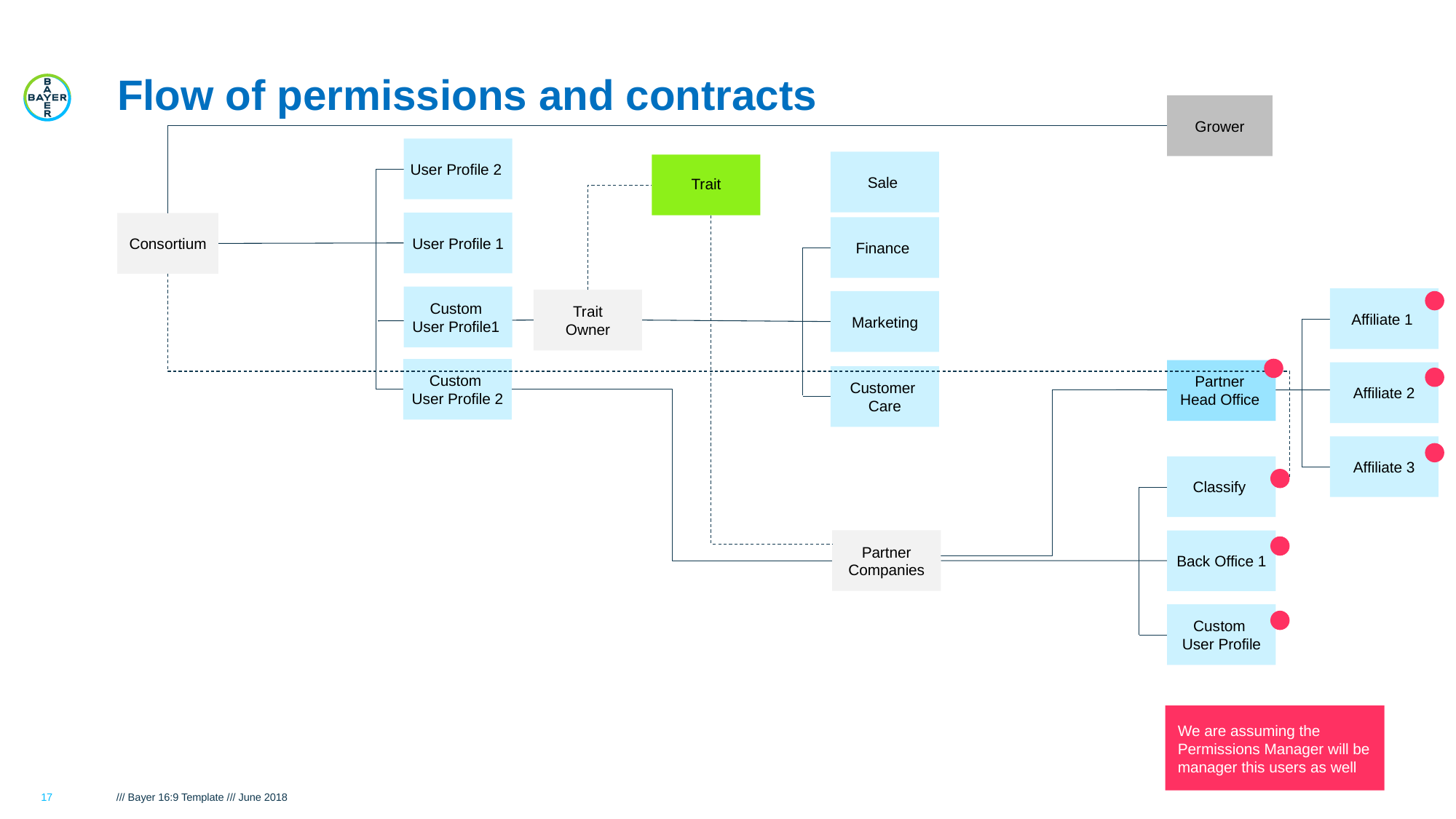

# Flow of permissions and contracts
Grower

User Profile 2

Sale
Trait

User Profile 1

Consortium

Finance

Custom
User Profile1

Affiliate 1

Trait
Owner

Marketing

Custom
User Profile 2
Partner
Head Office

Affiliate 2

Customer
Care

Affiliate 3

Classify

Partner
Companies

Back Office 1

Custom
User Profile

We are assuming the Permissions Manager will be manager this users as well
17
/// Bayer 16:9 Template /// June 2018